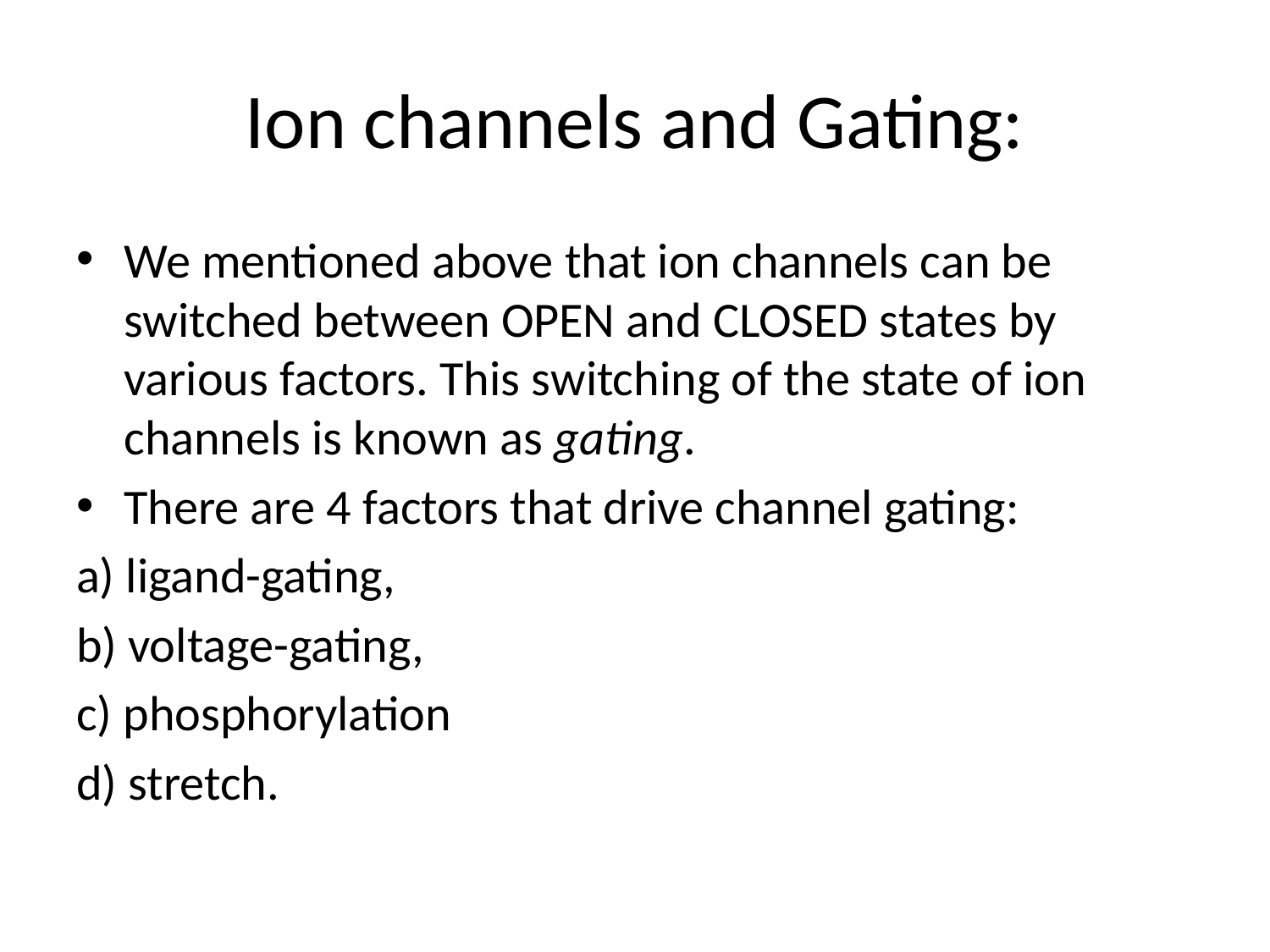

# Ion channels and Gating:
We mentioned above that ion channels can be switched between OPEN and CLOSED states by various factors. This switching of the state of ion channels is known as gating.
There are 4 factors that drive channel gating:
a) ligand-gating,
b) voltage-gating,
c) phosphorylation
d) stretch.